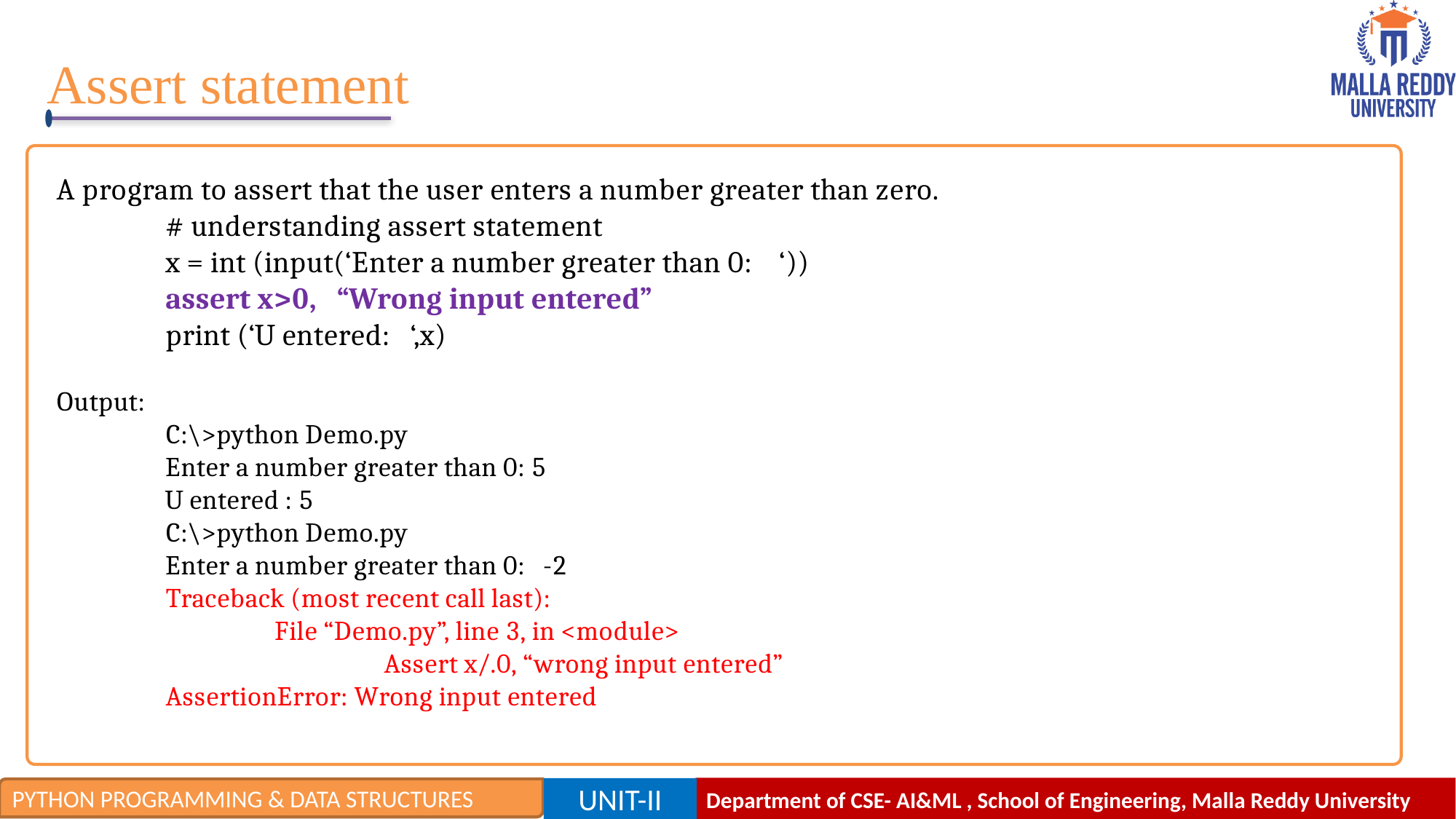

# Assert statement

A program to assert that the user enters a number greater than zero.
	# understanding assert statement
	x = int (input(‘Enter a number greater than 0:    ‘))
	assert x>0,   “Wrong input entered”
	print (‘U entered:   ‘,x)

Output:
	C:\>python Demo.py
	Enter a number greater than 0: 5
	U entered : 5
	C:\>python Demo.py
	Enter a number greater than 0:   -2
	Traceback (most recent call last):
		File “Demo.py”, line 3, in <module>
			Assert x/.0, “wrong input entered”
	AssertionError: Wrong input entered